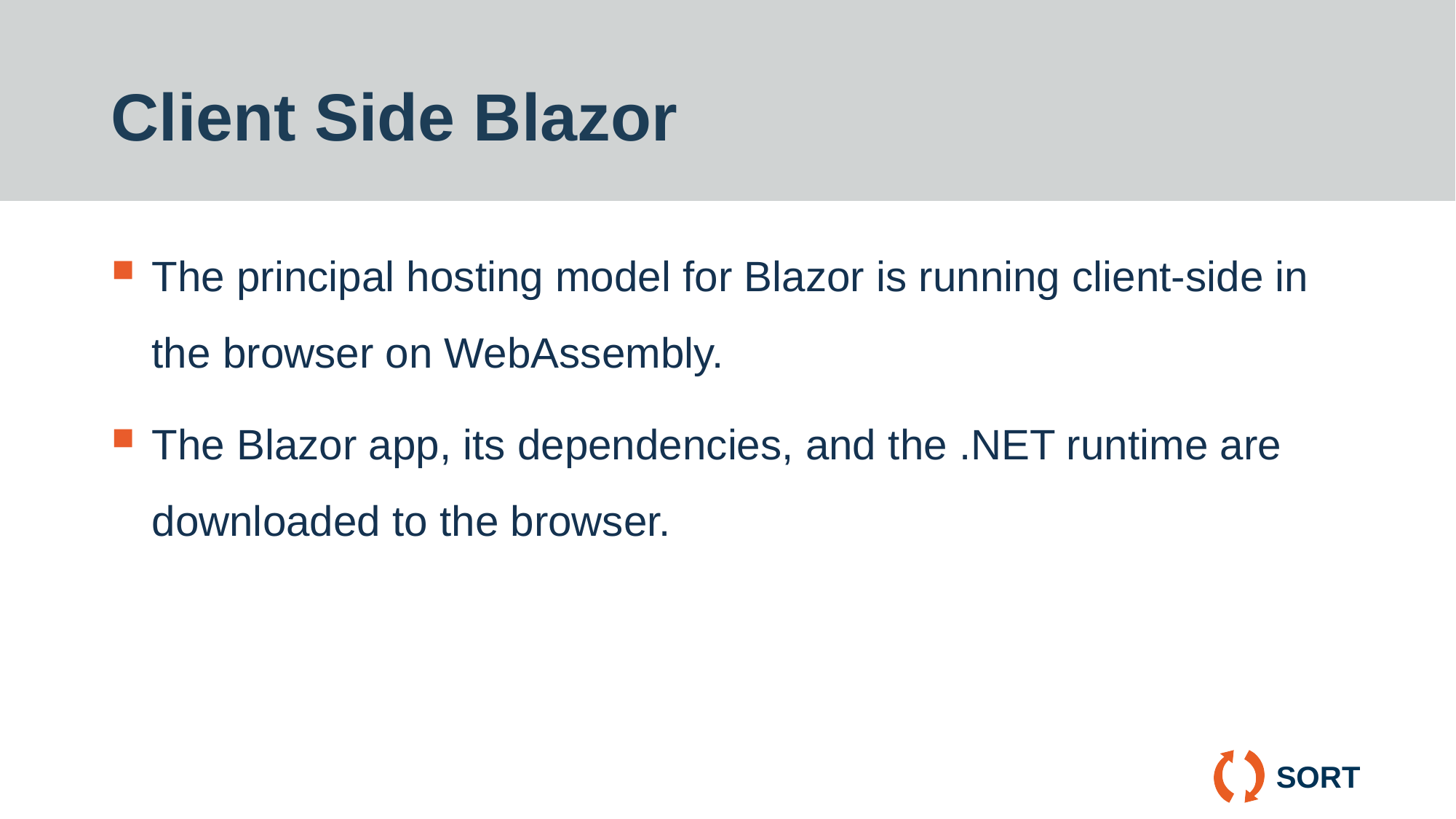

# Client Side Blazor
The principal hosting model for Blazor is running client-side in the browser on WebAssembly.
The Blazor app, its dependencies, and the .NET runtime are downloaded to the browser.